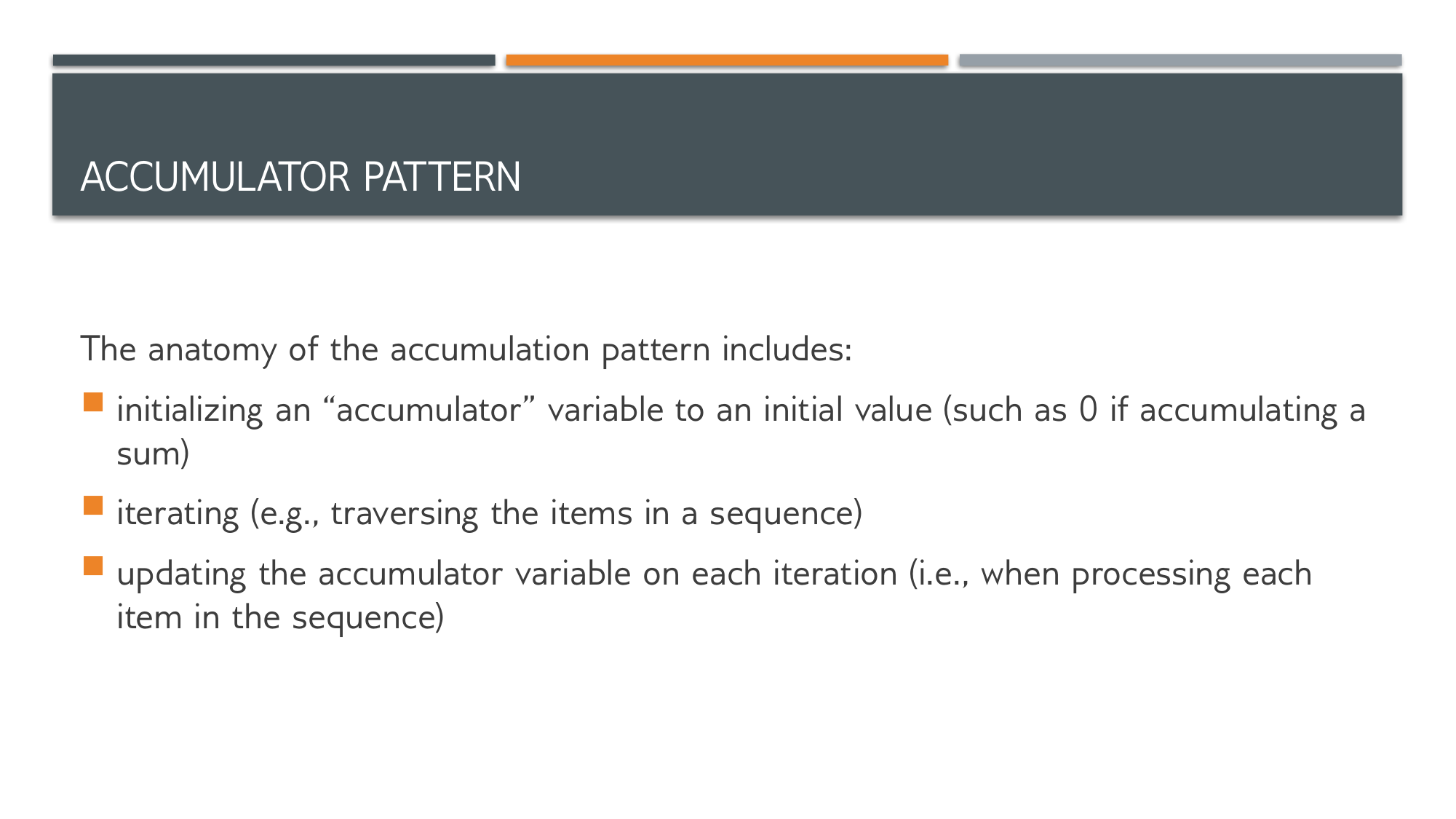

# Accumulator Pattern
The anatomy of the accumulation pattern includes:
initializing an “accumulator” variable to an initial value (such as 0 if accumulating a sum)
iterating (e.g., traversing the items in a sequence)
updating the accumulator variable on each iteration (i.e., when processing each item in the sequence)